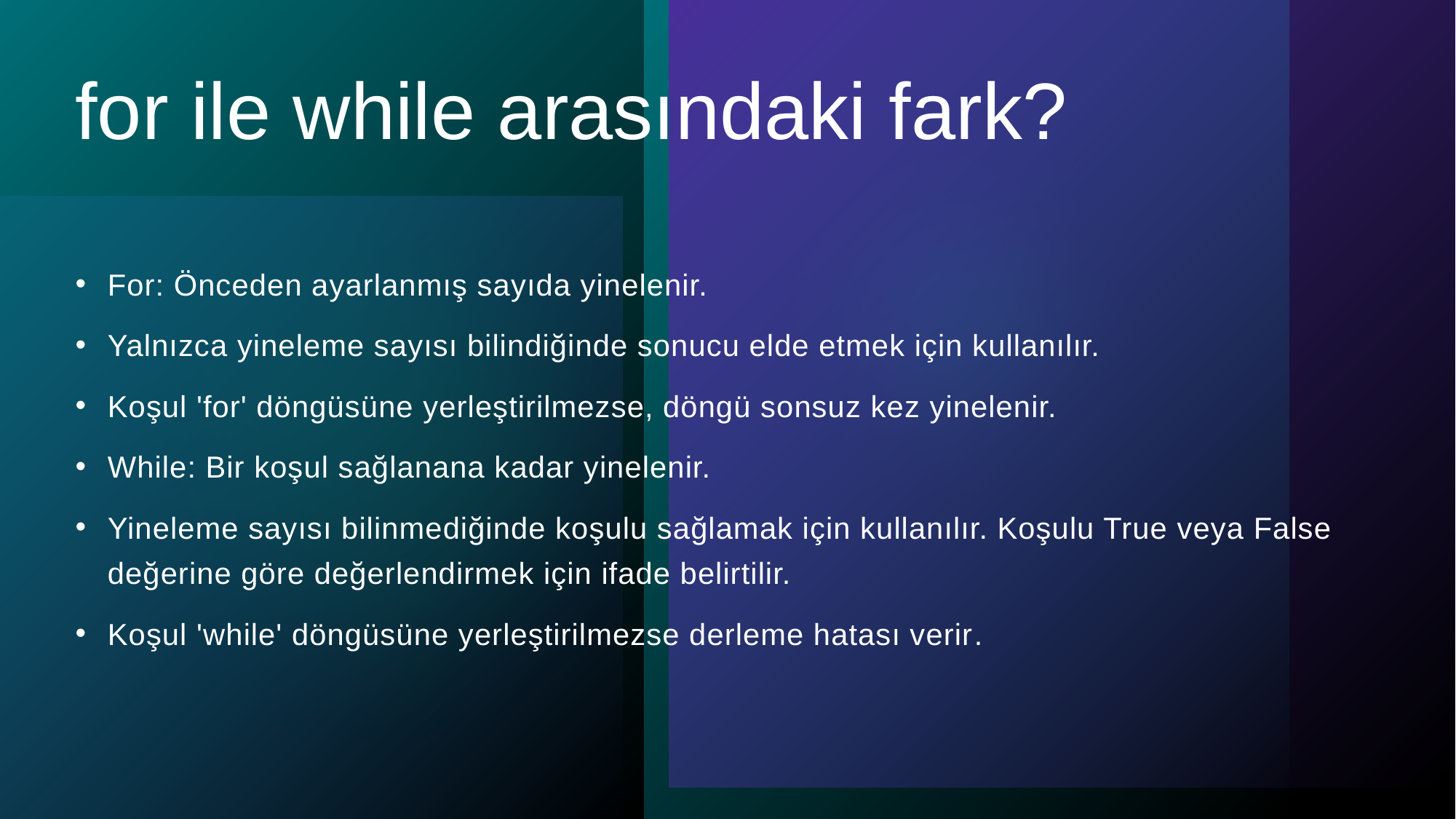

# for ile while arasındaki fark?
For: Önceden ayarlanmış sayıda yinelenir.
Yalnızca yineleme sayısı bilindiğinde sonucu elde etmek için kullanılır.
Koşul 'for' döngüsüne yerleştirilmezse, döngü sonsuz kez yinelenir.
While: Bir koşul sağlanana kadar yinelenir.
Yineleme sayısı bilinmediğinde koşulu sağlamak için kullanılır. Koşulu True veya False değerine göre değerlendirmek için ifade belirtilir.
Koşul 'while' döngüsüne yerleştirilmezse derleme hatası verir.